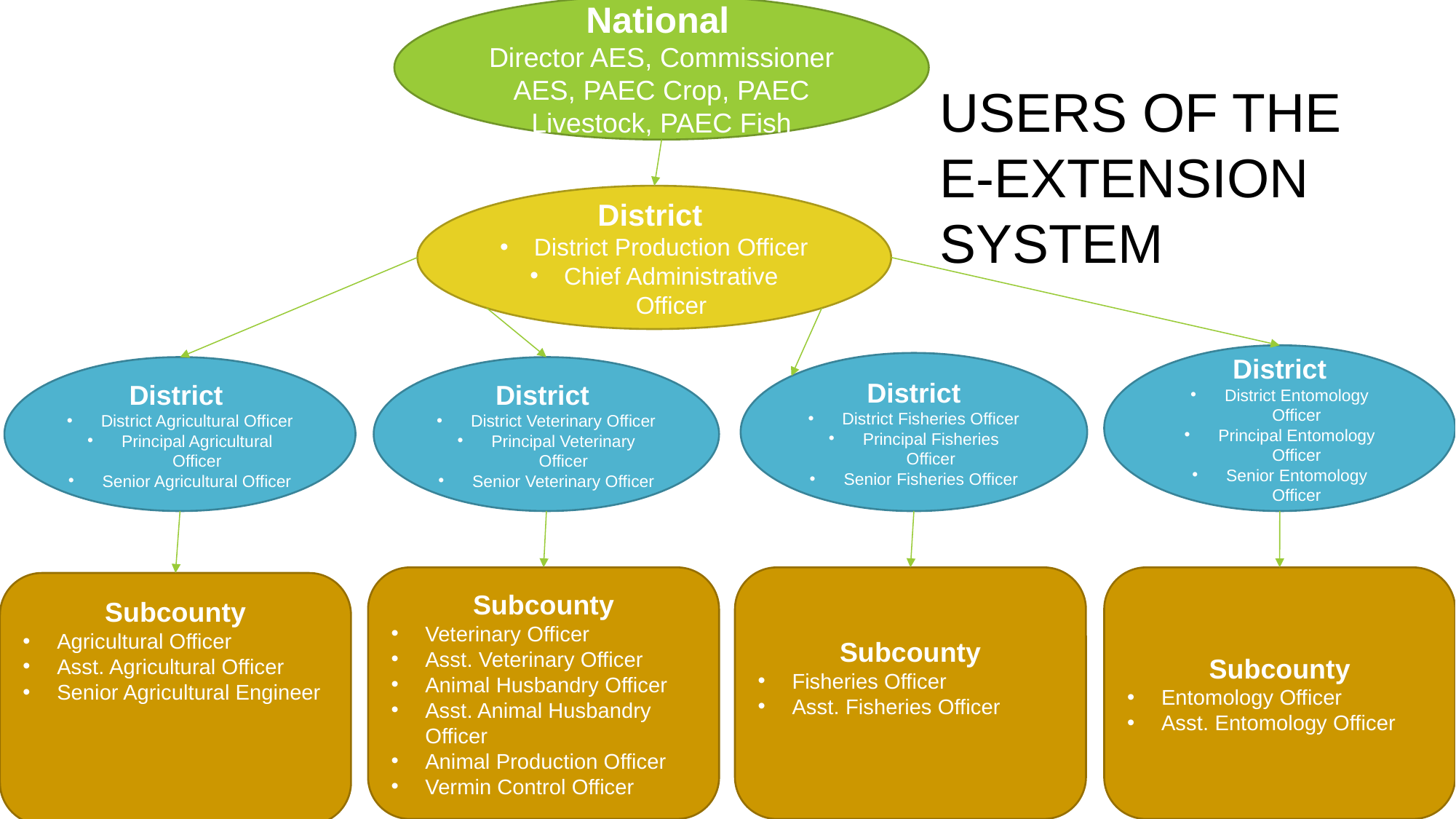

National
Director AES, Commissioner AES, PAEC Crop, PAEC Livestock, PAEC Fish
USERS OF THE
E-EXTENSION SYSTEM
District
District Production Officer
Chief Administrative Officer
District
District Entomology Officer
Principal Entomology Officer
Senior Entomology Officer
District
District Fisheries Officer
Principal Fisheries Officer
Senior Fisheries Officer
District
District Agricultural Officer
Principal Agricultural Officer
Senior Agricultural Officer
District
District Veterinary Officer
Principal Veterinary Officer
Senior Veterinary Officer
Subcounty
Veterinary Officer
Asst. Veterinary Officer
Animal Husbandry Officer
Asst. Animal Husbandry Officer
Animal Production Officer
Vermin Control Officer
Subcounty
Fisheries Officer
Asst. Fisheries Officer

Subcounty
Entomology Officer
Asst. Entomology Officer
Subcounty
Agricultural Officer
Asst. Agricultural Officer
Senior Agricultural Engineer